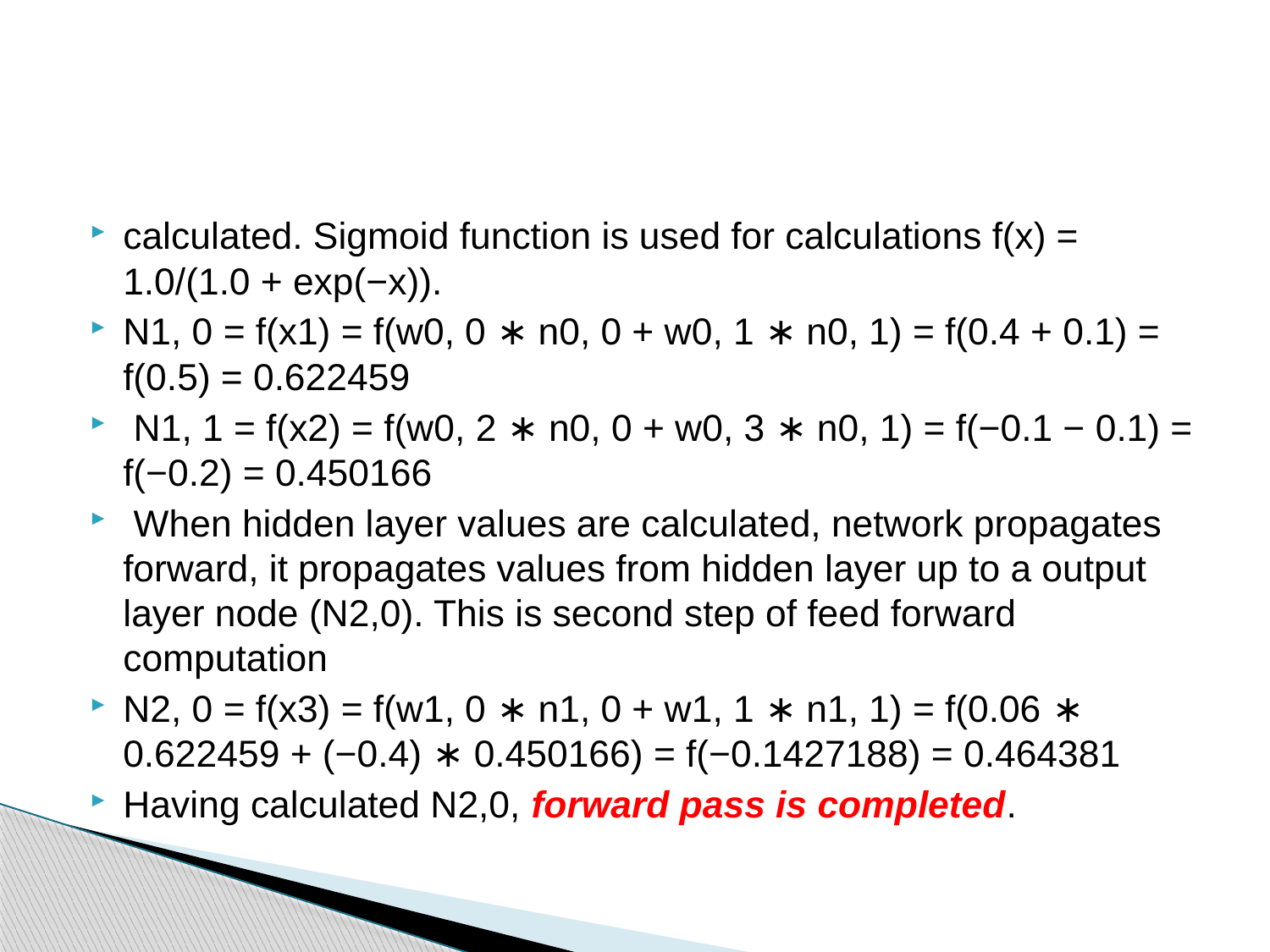

#
calculated. Sigmoid function is used for calculations f(x) = 1.0/(1.0 + exp(−x)).
N1, 0 = f(x1) = f(w0, 0 ∗ n0, 0 + w0, 1 ∗ n0, 1) = f(0.4 + 0.1) = f(0.5) = 0.622459
 N1, 1 = f(x2) = f(w0, 2 ∗ n0, 0 + w0, 3 ∗ n0, 1) = f(−0.1 − 0.1) = f(−0.2) = 0.450166
 When hidden layer values are calculated, network propagates forward, it propagates values from hidden layer up to a output layer node (N2,0). This is second step of feed forward computation
N2, 0 = f(x3) = f(w1, 0 ∗ n1, 0 + w1, 1 ∗ n1, 1) = f(0.06 ∗ 0.622459 + (−0.4) ∗ 0.450166) = f(−0.1427188) = 0.464381
Having calculated N2,0, forward pass is completed.